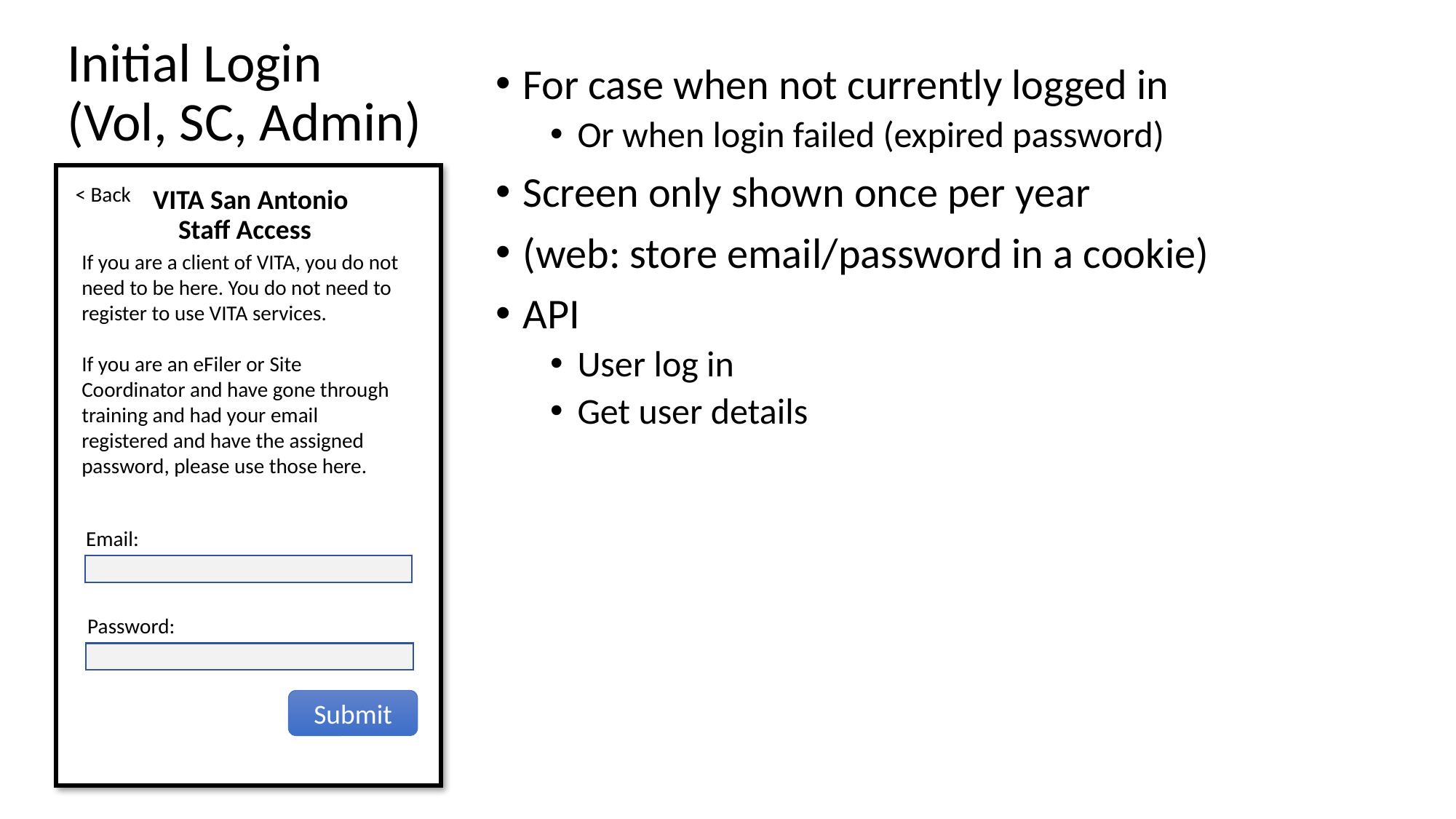

# Initial Login (Vol, SC, Admin)
For case when not currently logged in
Or when login failed (expired password)
Screen only shown once per year
(web: store email/password in a cookie)
API
User log in
Get user details

< Back
VITA San Antonio
Staff Access
If you are a client of VITA, you do not need to be here. You do not need to register to use VITA services.

If you are an eFiler or Site Coordinator and have gone through training and had your email registered and have the assigned password, please use those here.
Email:

Password:

Submit